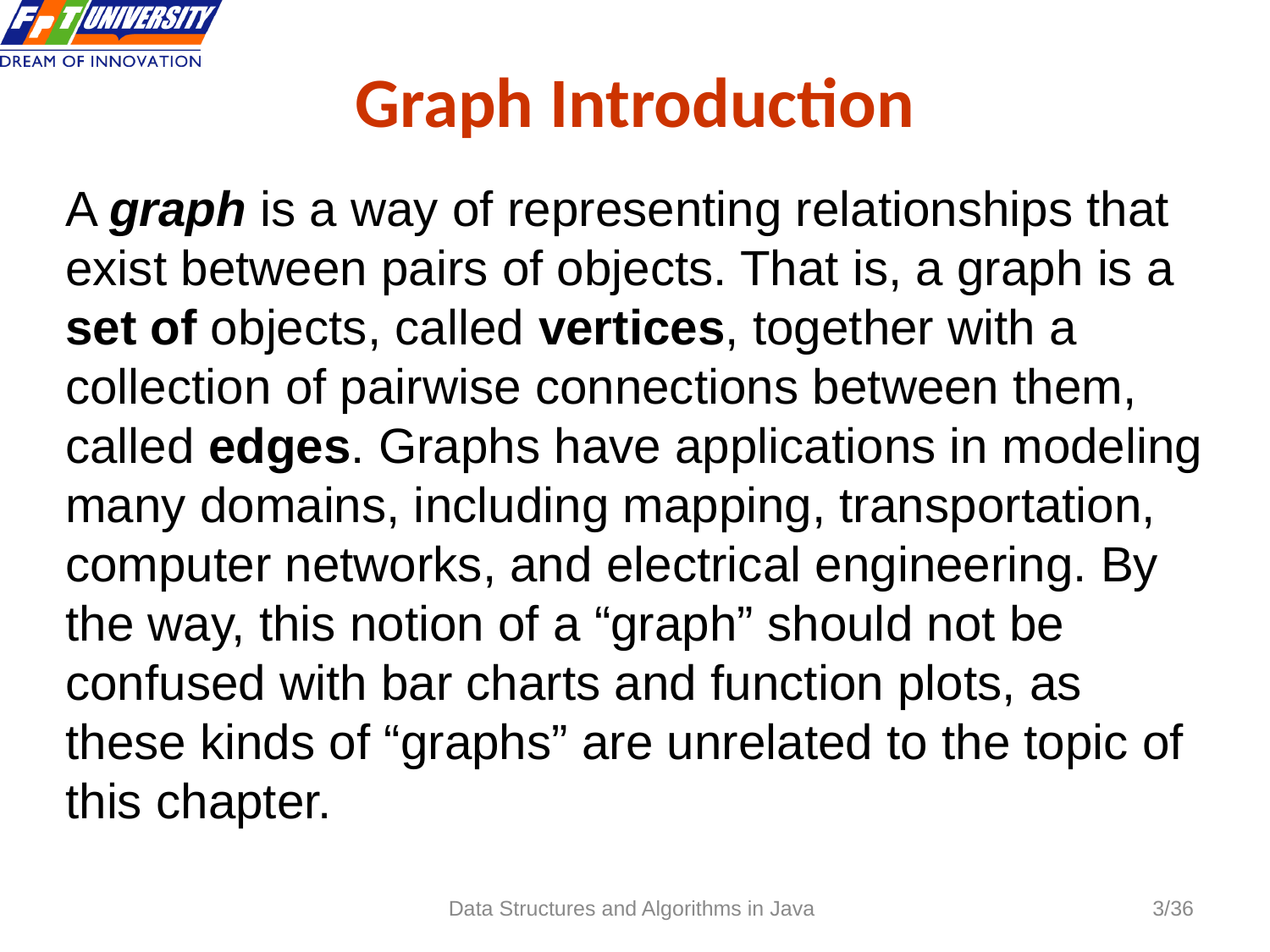

Graph Introduction
A graph is a way of representing relationships that exist between pairs of objects. That is, a graph is a set of objects, called vertices, together with a collection of pairwise connections between them, called edges. Graphs have applications in modeling many domains, including mapping, transportation, computer networks, and electrical engineering. By the way, this notion of a “graph” should not be confused with bar charts and function plots, as these kinds of “graphs” are unrelated to the topic of this chapter.
 3
Data Structures and Algorithms in Java
3/36